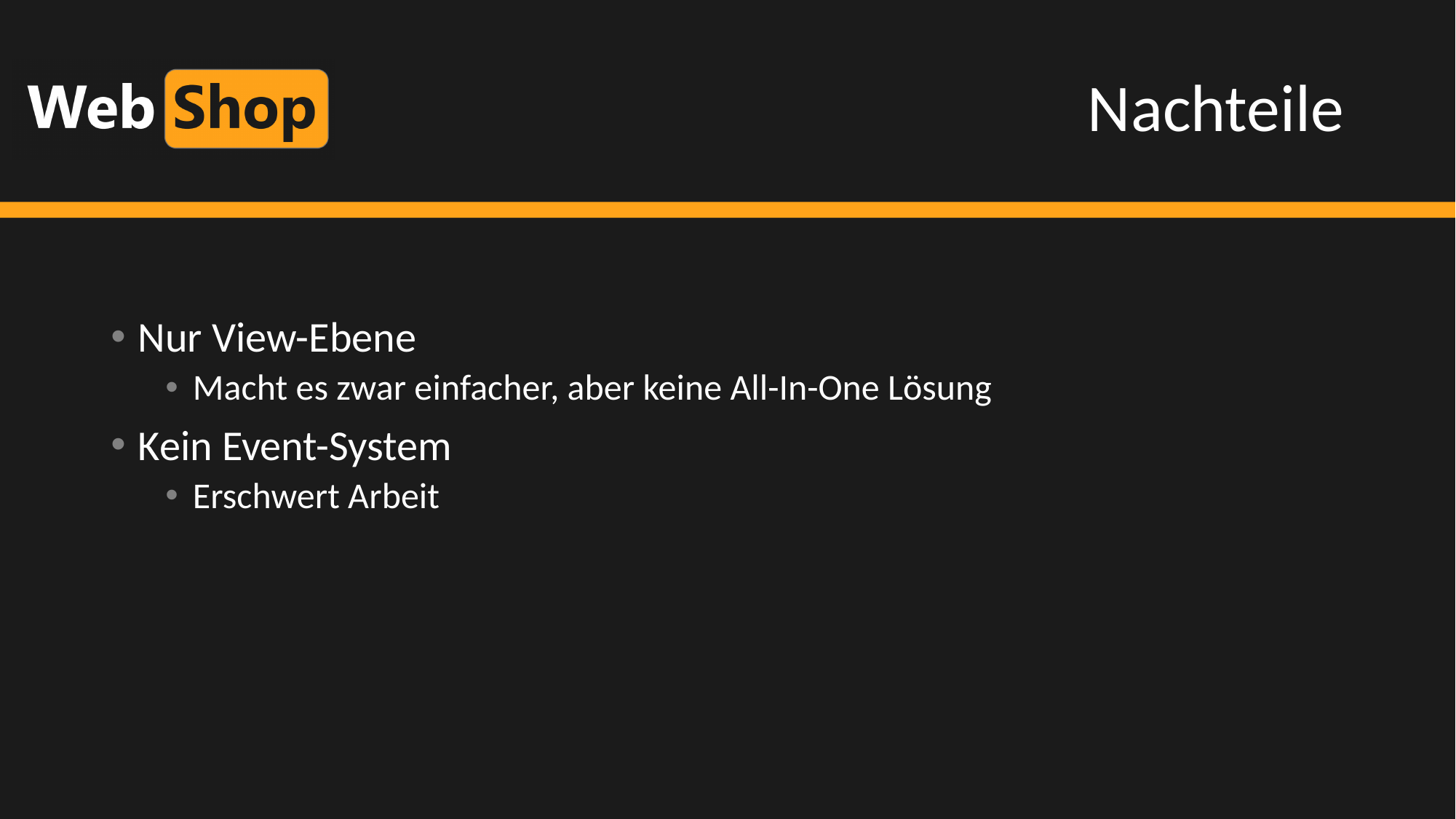

# Nachteile

Nur View-Ebene
Macht es zwar einfacher, aber keine All-In-One Lösung
Kein Event-System
Erschwert Arbeit